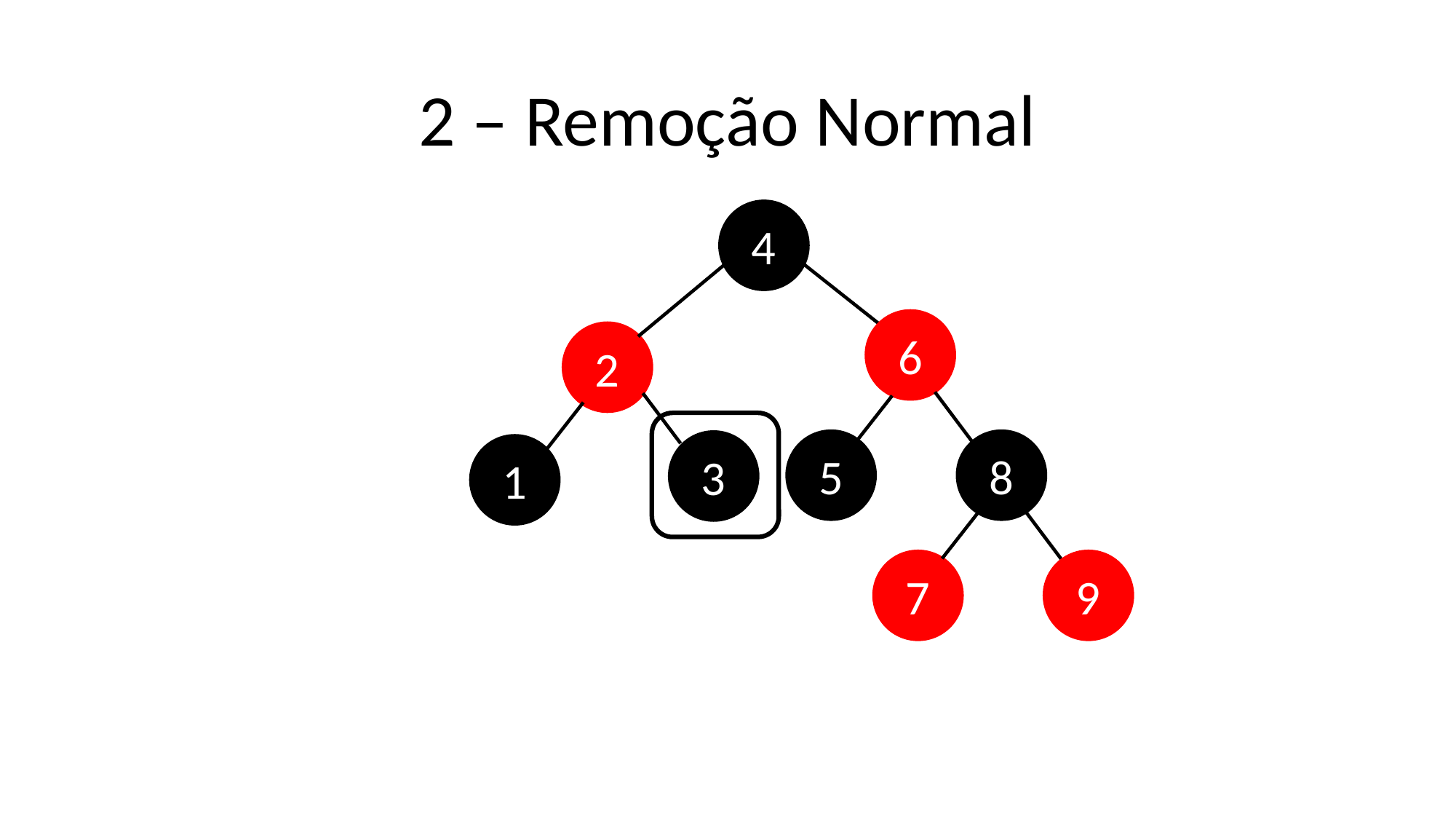

# 2 – Remoção Normal
4
6
2

5
8
3
1
7
9